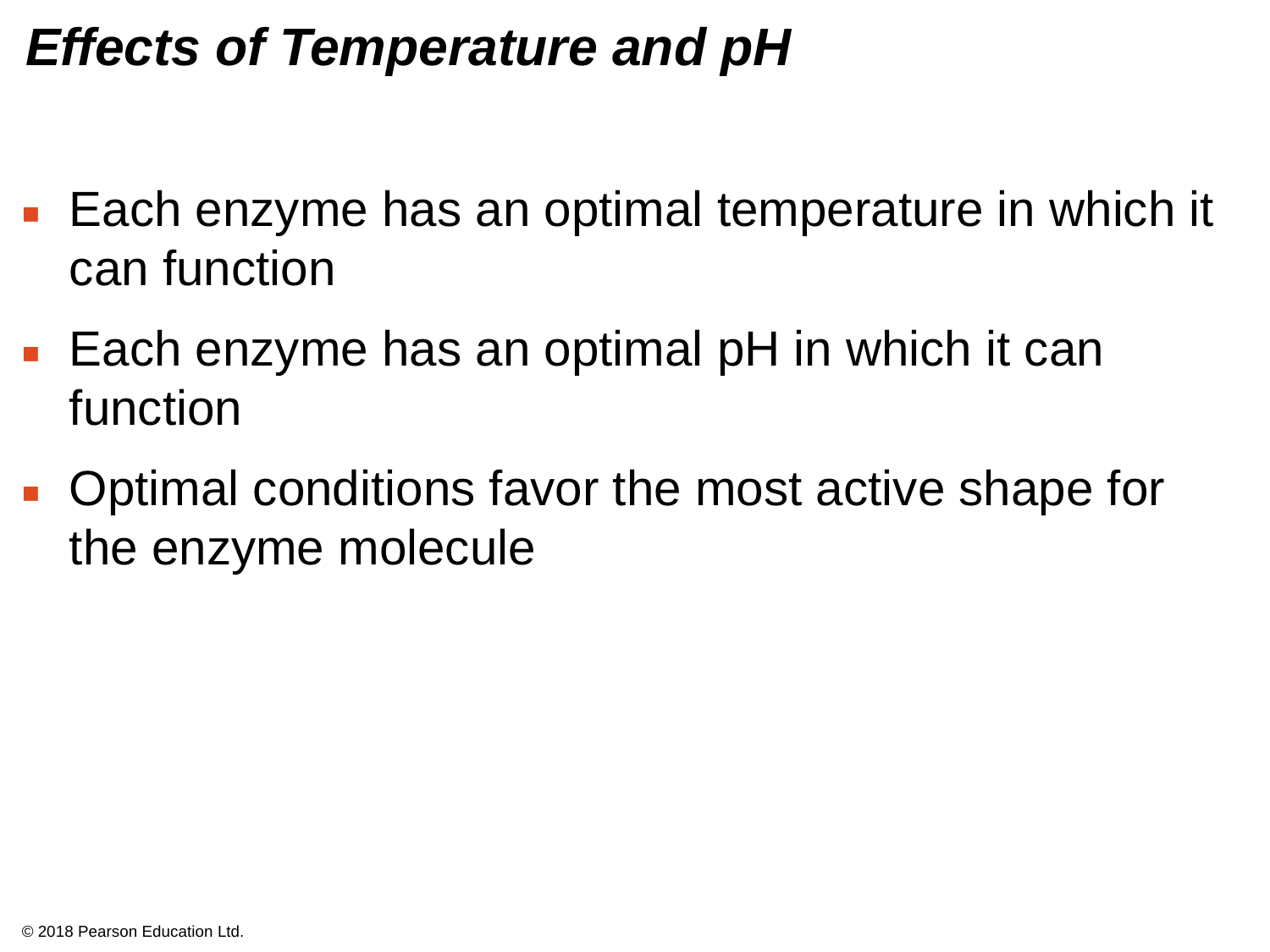

# Effects of Temperature and pH
Each enzyme has an optimal temperature in which it can function
Each enzyme has an optimal pH in which it can function
Optimal conditions favor the most active shape for the enzyme molecule
© 2018 Pearson Education Ltd.